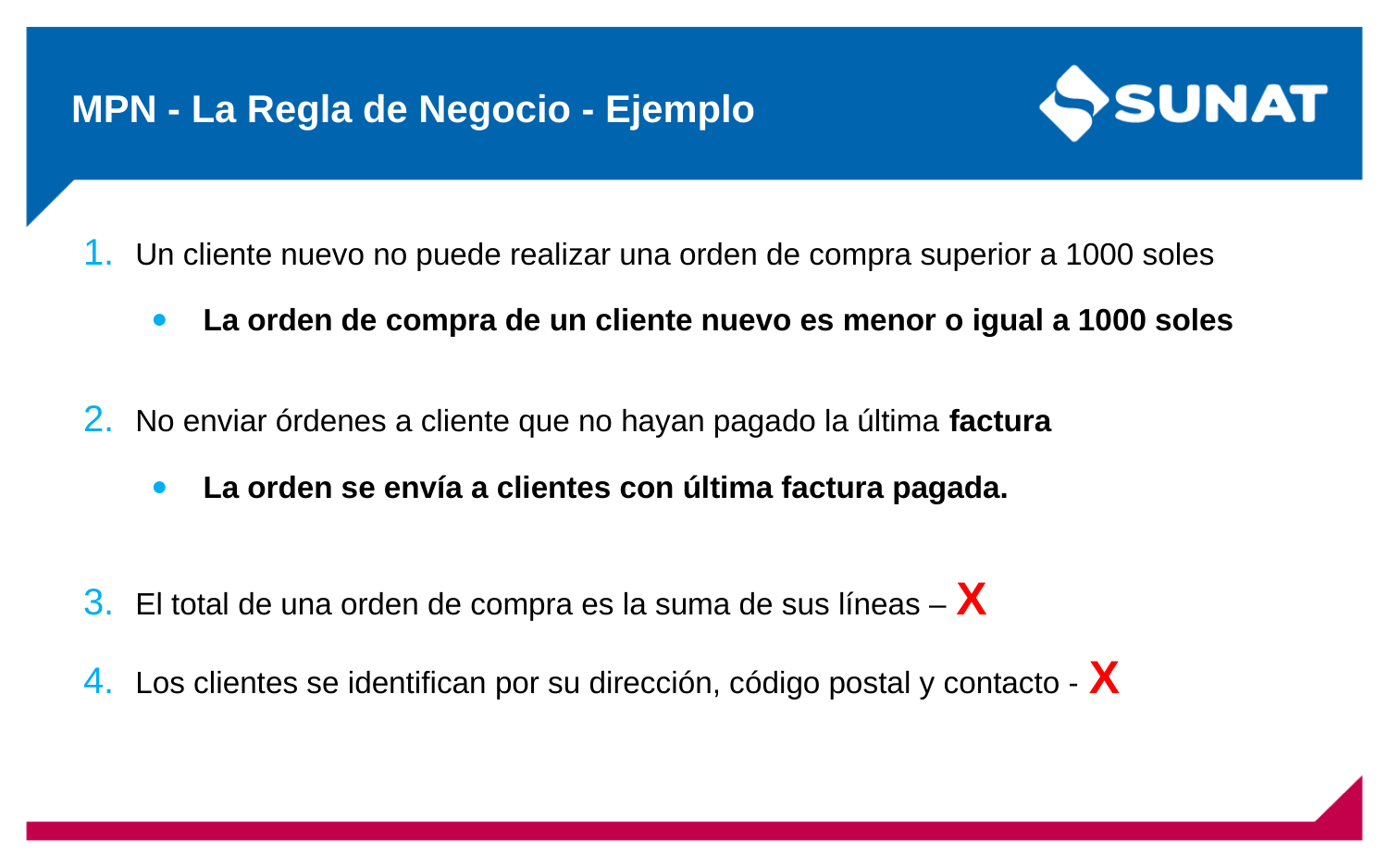

# MPN - La Regla de Negocio - Ejemplo
Un cliente nuevo no puede realizar una orden de compra superior a 1000 soles
La orden de compra de un cliente nuevo es menor o igual a 1000 soles

No enviar órdenes a cliente que no hayan pagado la última factura
La orden se envía a clientes con última factura pagada.

El total de una orden de compra es la suma de sus líneas – X
Los clientes se identifican por su dirección, código postal y contacto - X